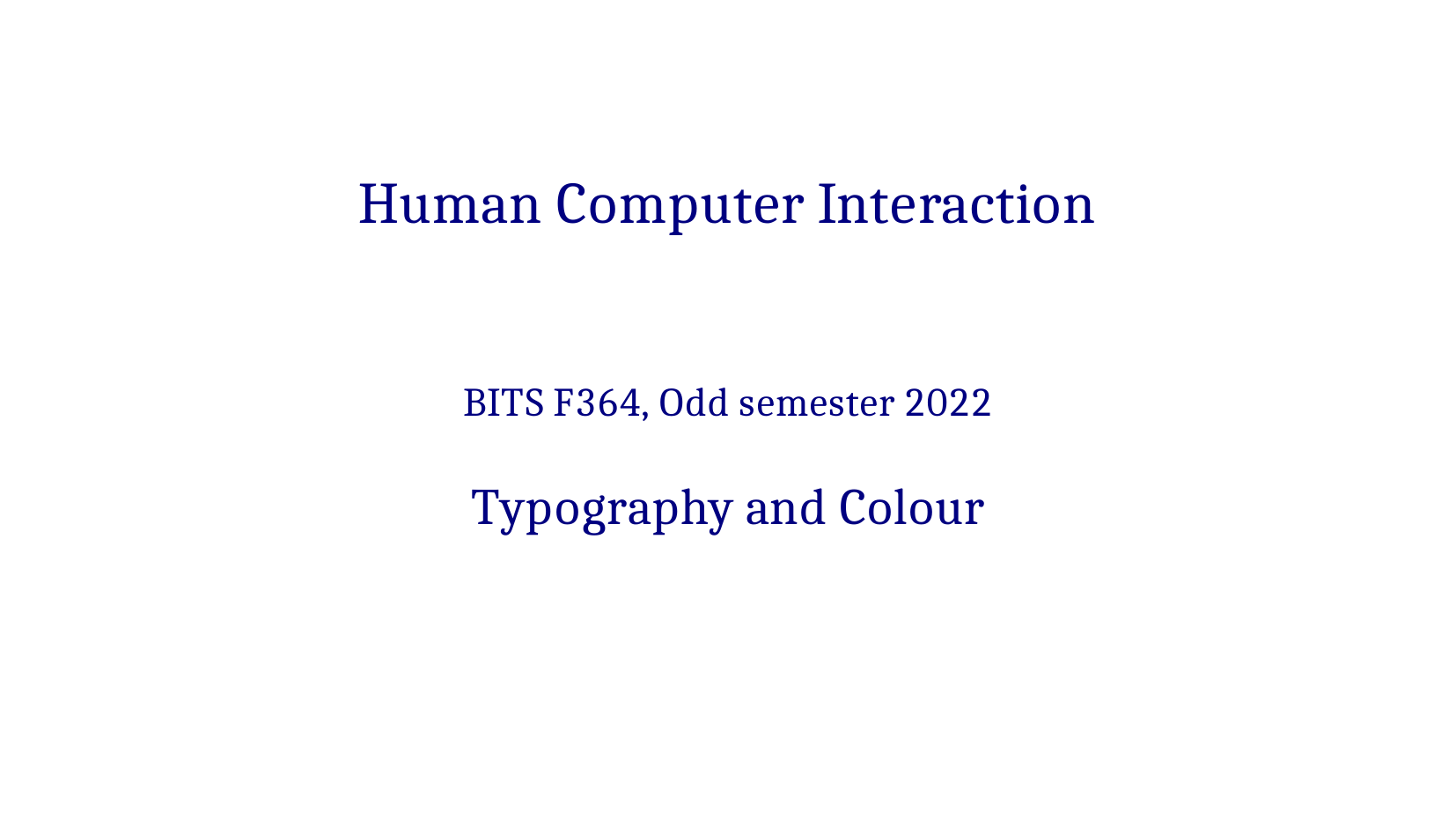

Human Computer Interaction

BITS F364, Odd semester 2022

Typography and Colour